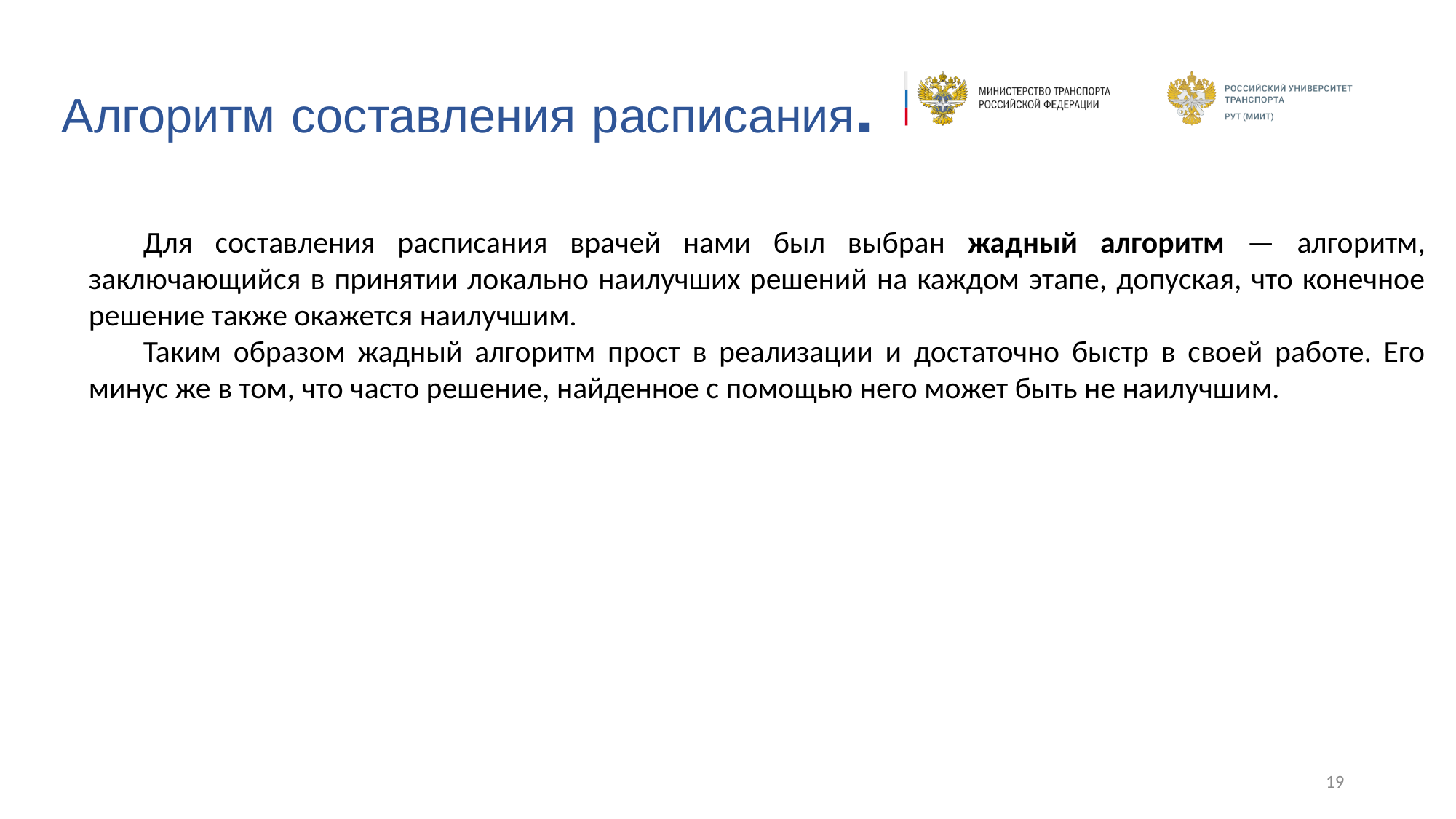

Алгоритм составления расписания.
Для составления расписания врачей нами был выбран жадный алгоритм — алгоритм, заключающийся в принятии локально наилучших решений на каждом этапе, допуская, что конечное решение также окажется наилучшим.
Таким образом жадный алгоритм прост в реализации и достаточно быстр в своей работе. Его минус же в том, что часто решение, найденное с помощью него может быть не наилучшим.
19